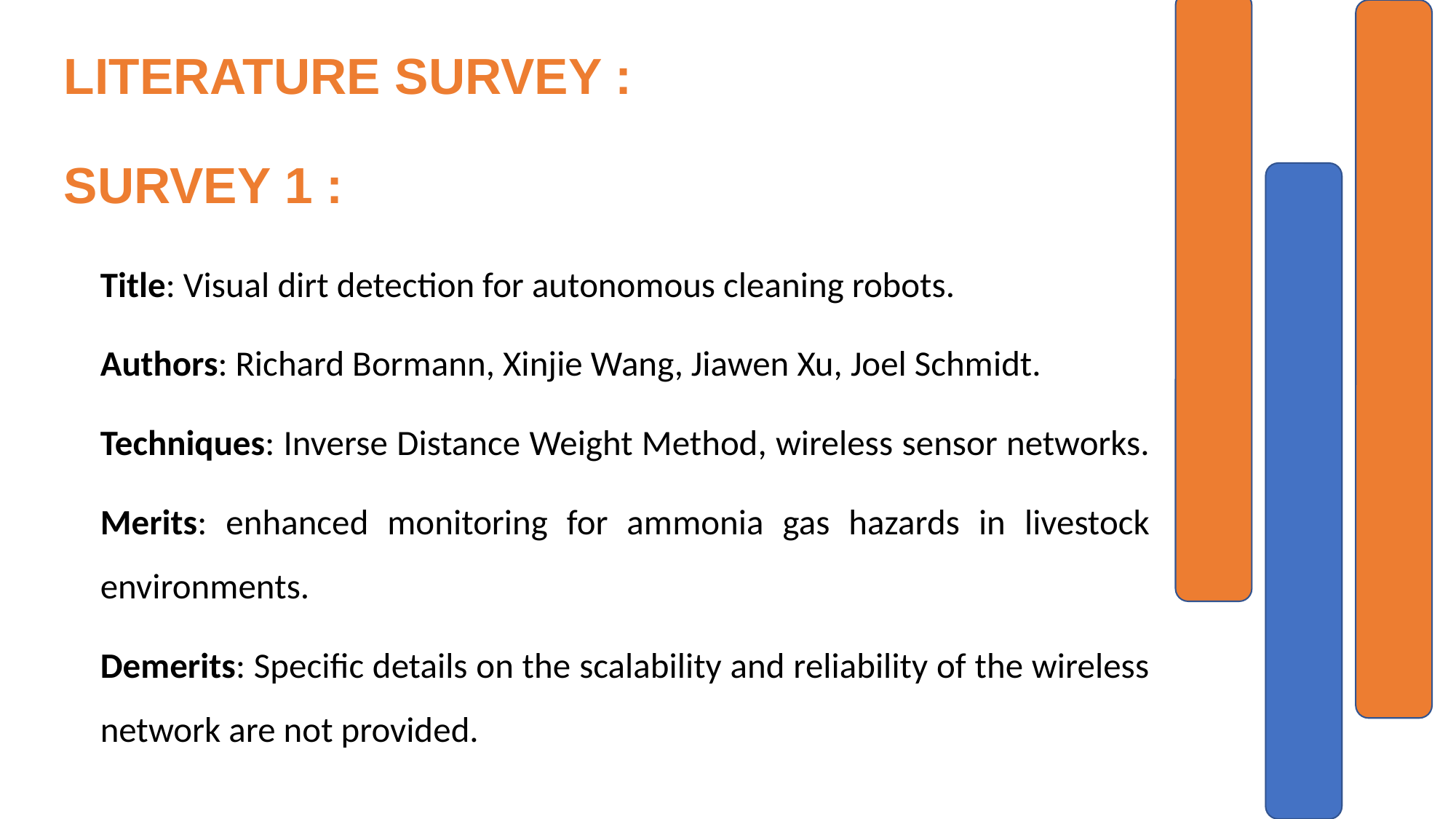

# LITERATURE SURVEY : SURVEY 1 :

Title: Visual dirt detection for autonomous cleaning robots.
Authors: Richard Bormann, Xinjie Wang, Jiawen Xu, Joel Schmidt.
Techniques: Inverse Distance Weight Method, wireless sensor networks.
Merits: enhanced monitoring for ammonia gas hazards in livestock environments.
Demerits: Specific details on the scalability and reliability of the wireless network are not provided.